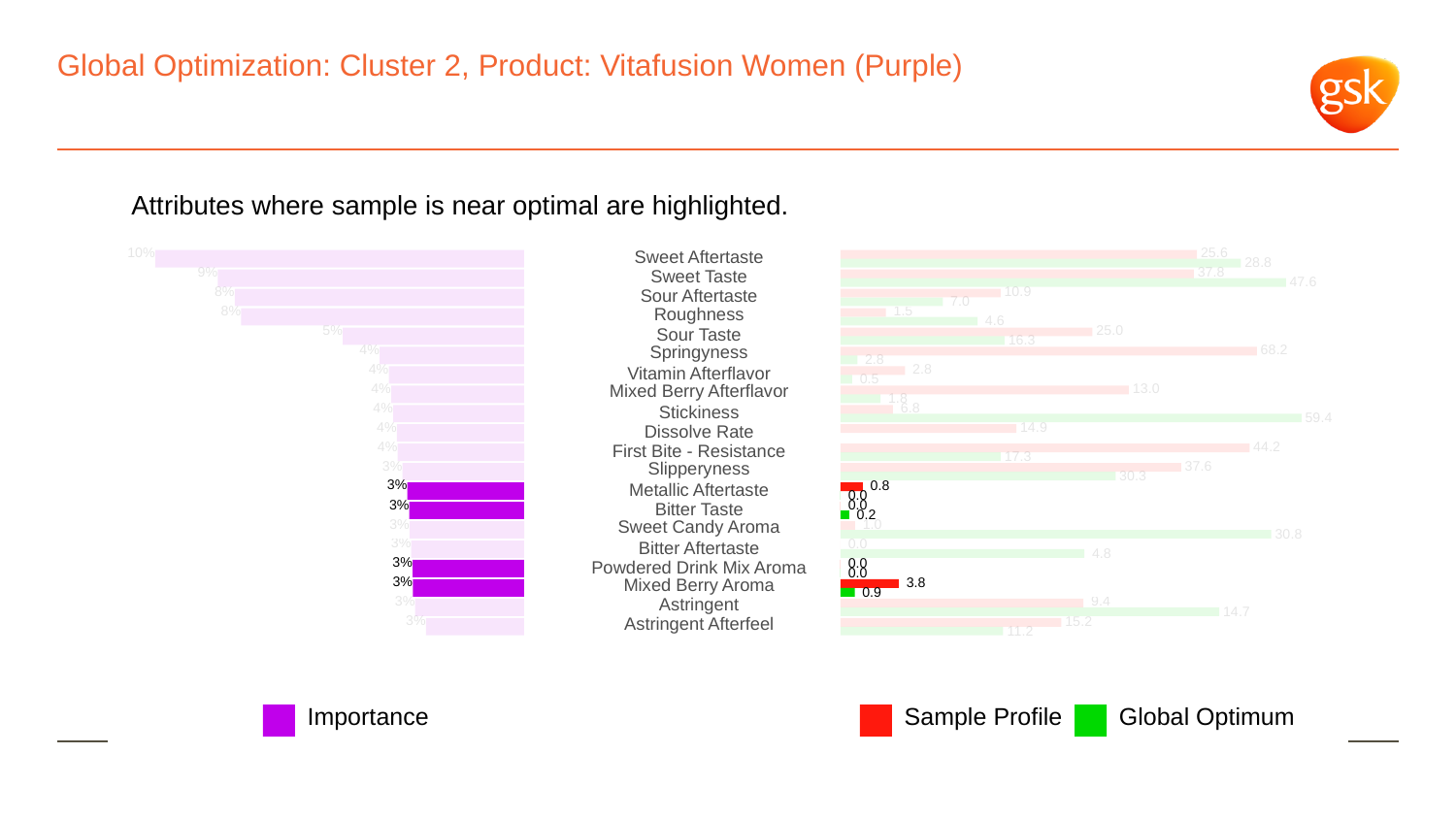

# Global Optimization: Cluster 2, Product: Vitafusion Women (Purple)

Attributes where sample is near optimal are highlighted.

10%
 25.6

Sweet Aftertaste
 28.8

9%
 37.8

Sweet Taste
 47.6

8%
 10.9

Sour Aftertaste
  7.0

8%
Roughness
  1.5

  4.6

5%
 25.0

Sour Taste
 16.3

4%
Springyness
 68.2

  2.8

4%
  2.8

Vitamin Afterflavor
  0.5

4%
Mixed Berry Afterflavor
 13.0

  1.8

4%
  6.8

Stickiness
 59.4

4%
 14.9

Dissolve Rate
4%
 44.2

First Bite - Resistance
 17.3

3%
Slipperyness
 37.6

 30.3

3%
  0.8

Metallic Aftertaste
  0.0

3%
  0.0

Bitter Taste
  0.2

3%
Sweet Candy Aroma
  1.0

 30.8

3%
  0.0

Bitter Aftertaste
  4.8

3%
  0.0

Powdered Drink Mix Aroma
  0.0

3%
Mixed Berry Aroma
  3.8

  0.9

3%
Astringent
  9.4

 14.7

3%
Astringent Afterfeel
 15.2

 11.2

Global Optimum
Sample Profile
Importance